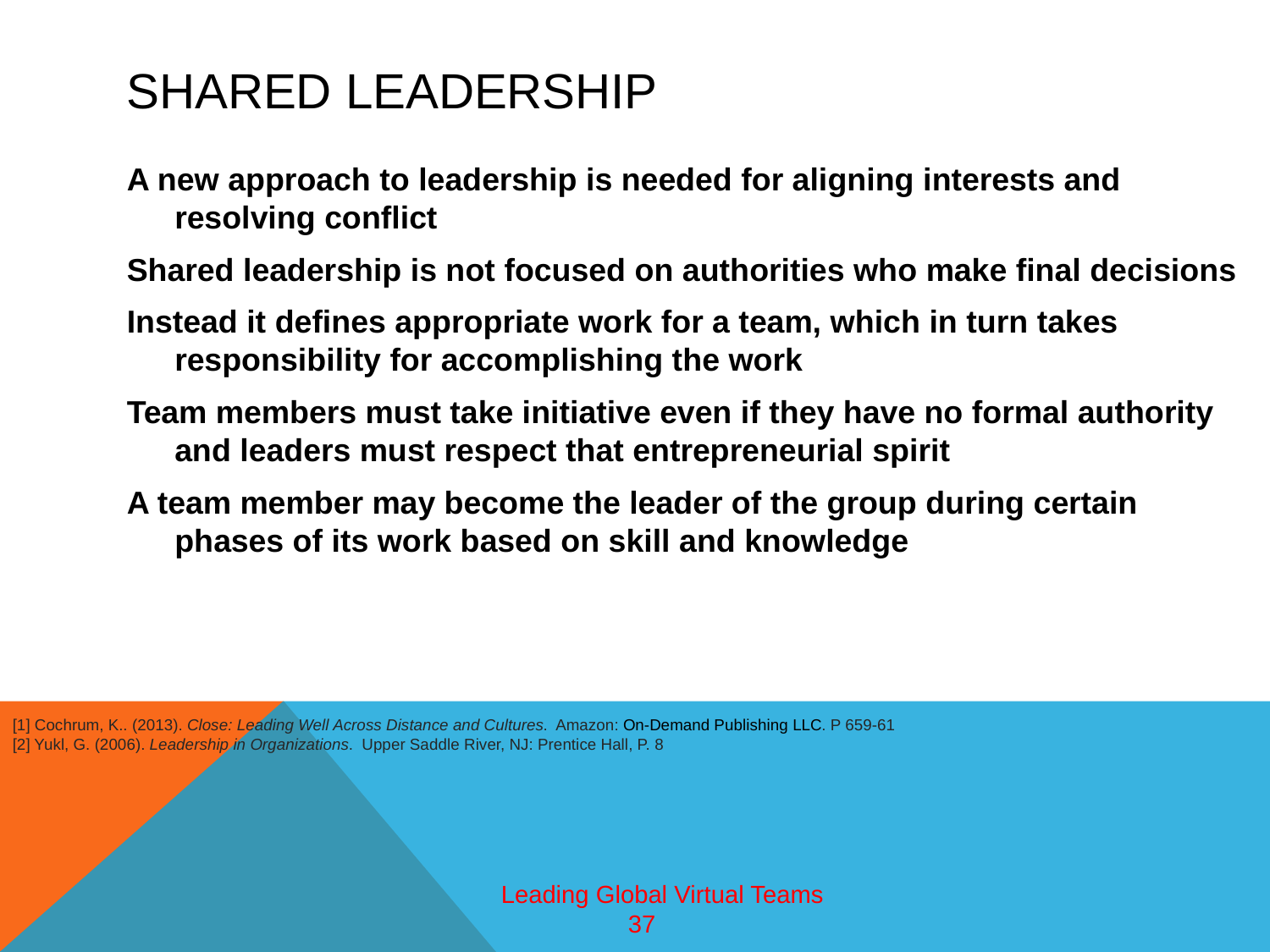

# Shared leadership
A new approach to leadership is needed for aligning interests and resolving conflict
Shared leadership is not focused on authorities who make final decisions
Instead it defines appropriate work for a team, which in turn takes responsibility for accomplishing the work
Team members must take initiative even if they have no formal authority and leaders must respect that entrepreneurial spirit
A team member may become the leader of the group during certain phases of its work based on skill and knowledge

[1] Cochrum, K.. (2013). Close: Leading Well Across Distance and Cultures.  Amazon: On-Demand Publishing LLC. P 659-61
[2] Yukl, G. (2006). Leadership in Organizations.  Upper Saddle River, NJ: Prentice Hall, P. 8